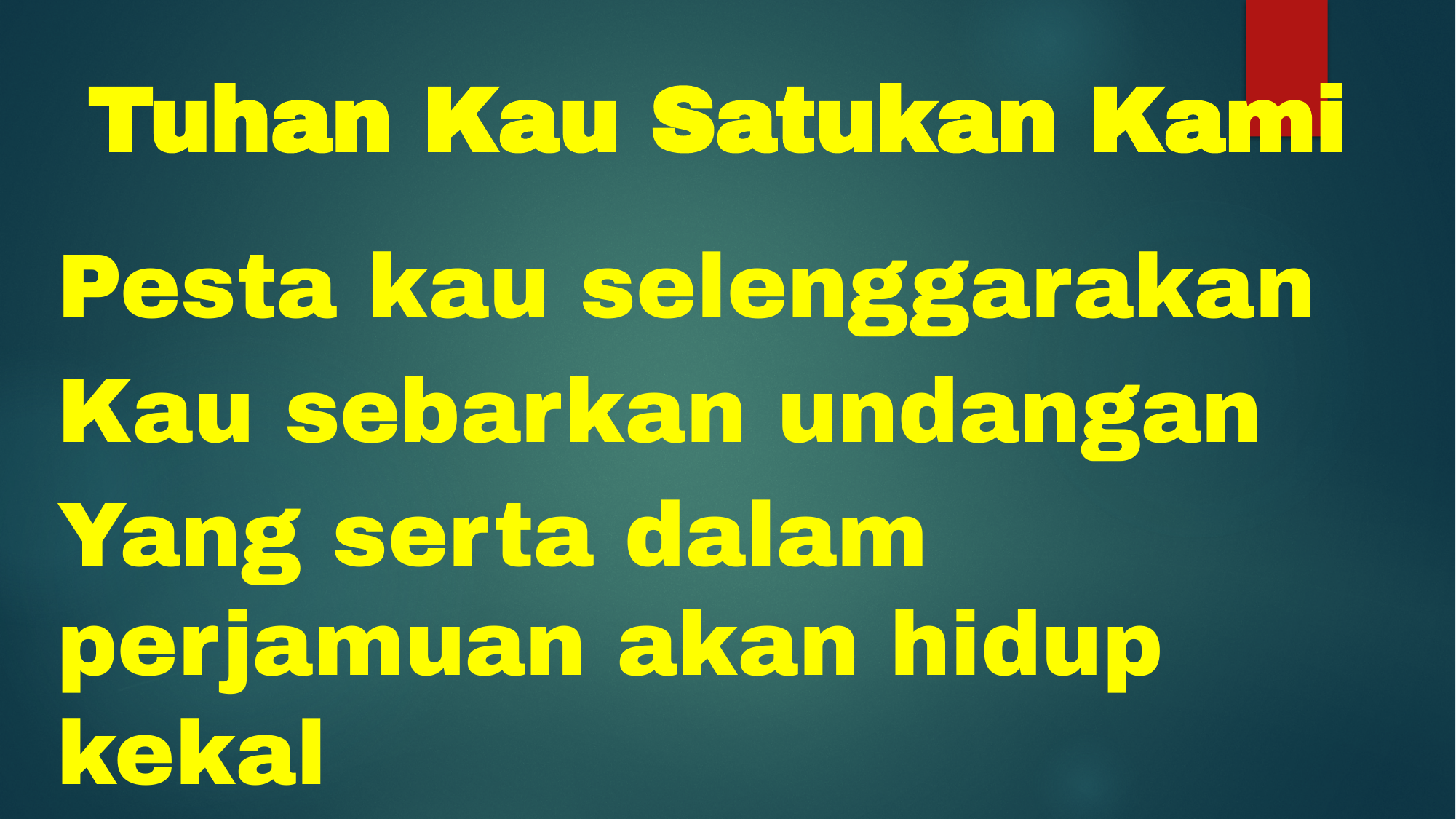

# Tuhan Kau Satukan Kami
Pesta kau selenggarakan
Kau sebarkan undangan
Yang serta dalam perjamuan akan hidup kekal